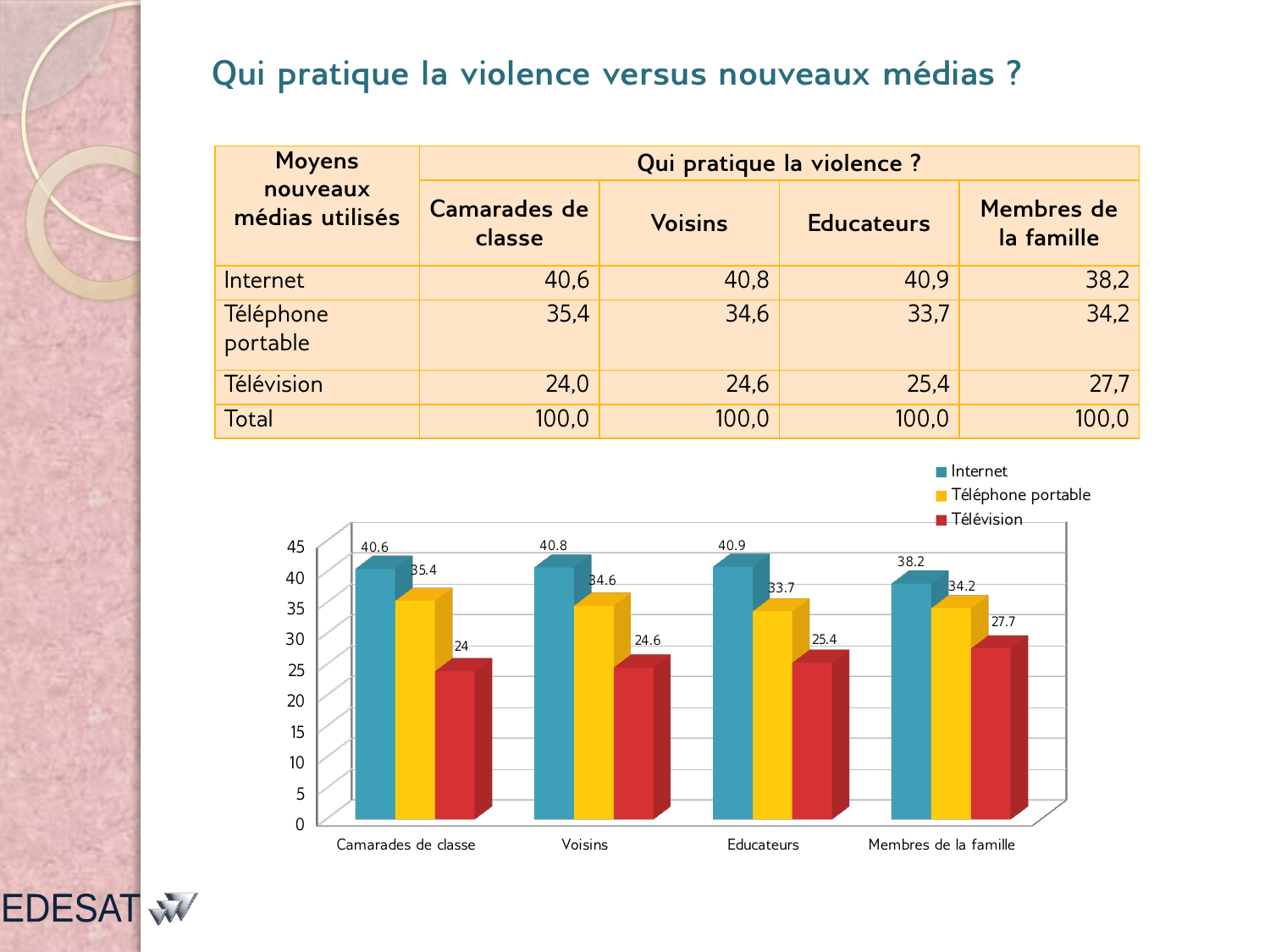

Qui pratique la violence versus nouveaux médias ?
| Moyens nouveaux médias utilisés | Qui pratique la violence ? |  |  |  |
| --- | --- | --- | --- | --- |
|  | Camarades de classe | Voisins | Educateurs | Membres de la famille |
| Internet | 40,6 | 40,8 | 40,9 | 38,2 |
| Téléphone portable | 35,4 | 34,6 | 33,7 | 34,2 |
| Télévision | 24,0 | 24,6 | 25,4 | 27,7 |
| Total | 100,0 | 100,0 | 100,0 | 100,0 |

[unsupported chart]